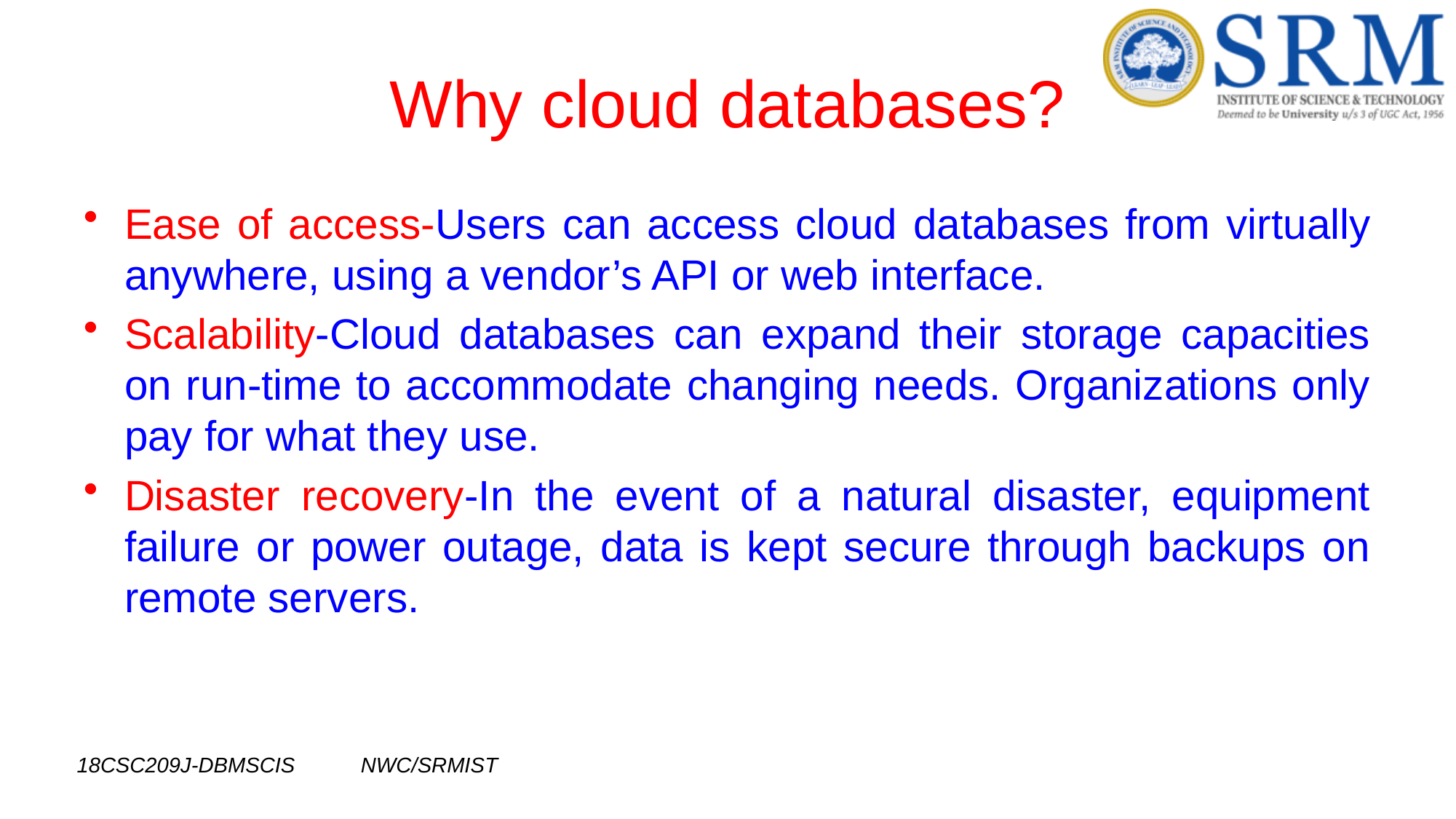

# Why cloud databases?
Ease of access-Users can access cloud databases from virtually anywhere, using a vendor’s API or web interface.
Scalability-Cloud databases can expand their storage capacities on run-time to accommodate changing needs. Organizations only pay for what they use.
Disaster recovery-In the event of a natural disaster, equipment failure or power outage, data is kept secure through backups on remote servers.

18CSC209J-DBMSCIS           NWC/SRMIST
7